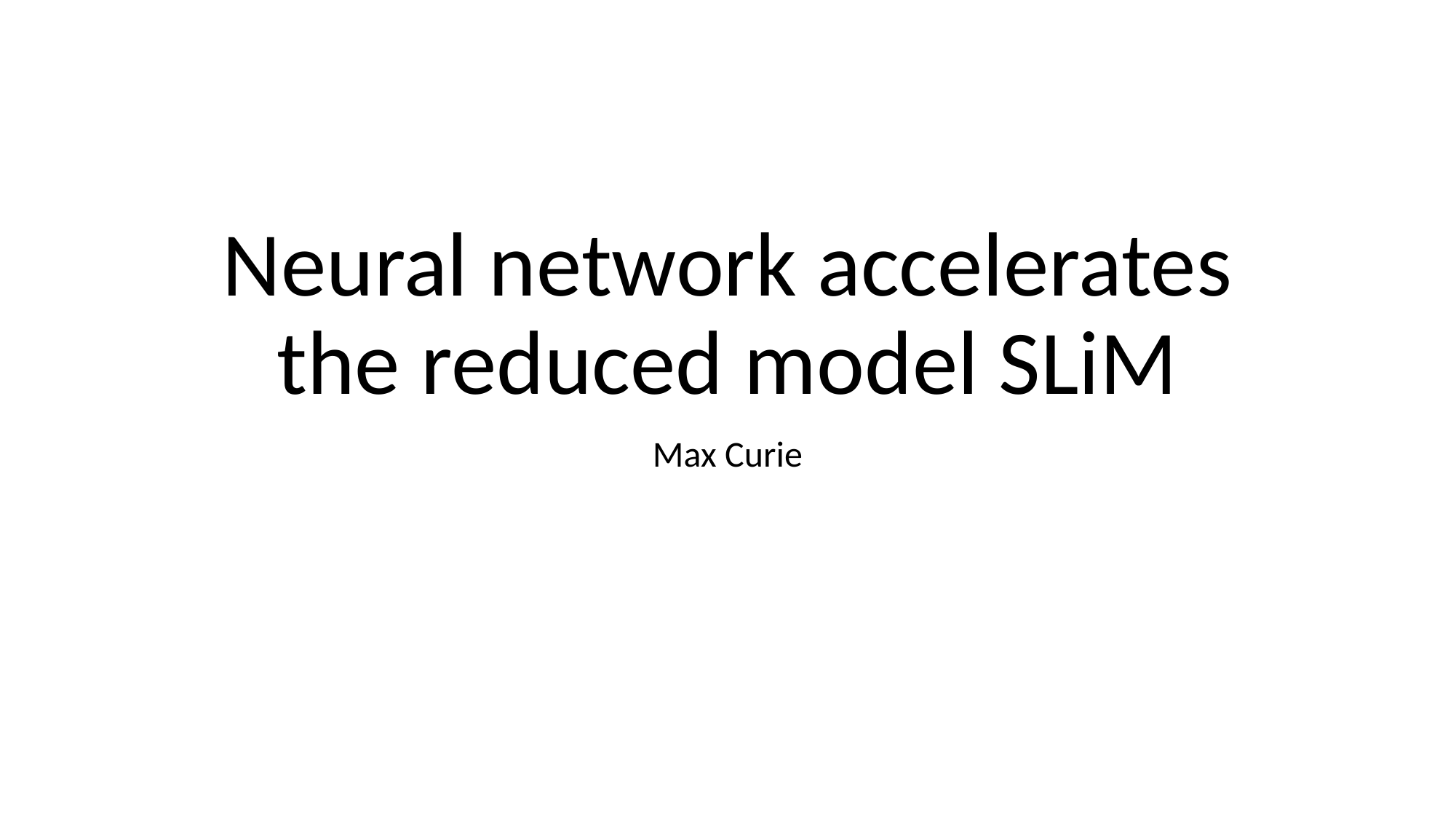

# Neural network accelerates the reduced model SLiM
Max Curie